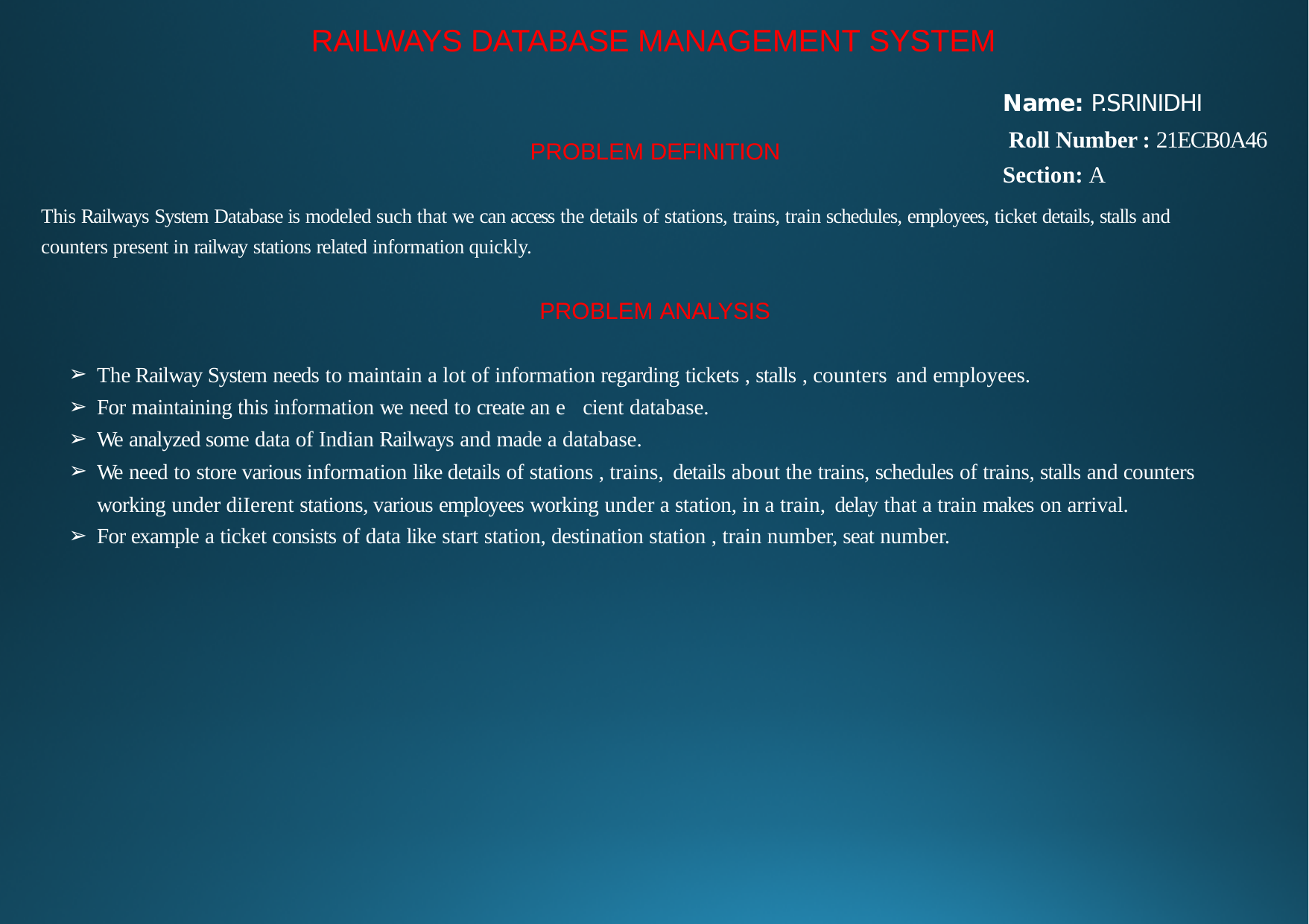

RAILWAYS DATABASE MANAGEMENT SYSTEM
Name: P.SRINIDHI
 Roll Number : 21ECB0A46 Section: a
PROBLEM DEFINITION

This Railways System Database is modeled such that we can access the details of stations, trains, train schedules, employees, ticket details, stalls and counters present in railway stations related information quickly.

PROBLEM ANALYSIS

The Railway System needs to maintain a lot of information regarding tickets , stalls , counters and employees.
For maintaining this information we need to create an e  cient database.
We analyzed some data of Indian Railways and made a database.
We need to store various information like details of stations , trains, details about the trains, schedules of trains, stalls and counters working under diIerent stations, various employees working under a station, in a train, delay that a train makes on arrival.
For example a ticket consists of data like start station, destination station , train number, seat number.